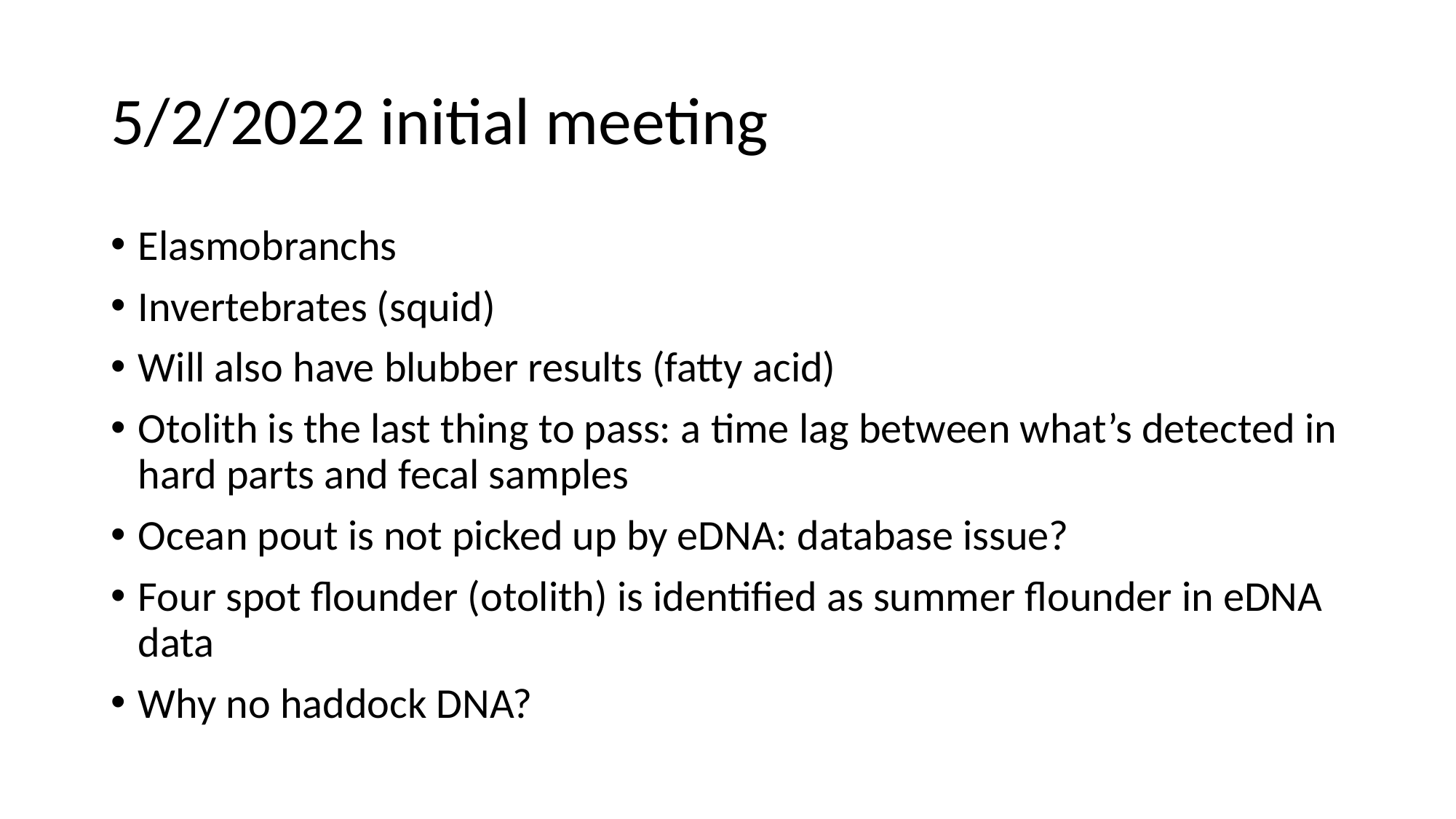

# 5/2/2022 initial meeting
Elasmobranchs
Invertebrates (squid)
Will also have blubber results (fatty acid)
Otolith is the last thing to pass: a time lag between what’s detected in hard parts and fecal samples
Ocean pout is not picked up by eDNA: database issue?
Four spot flounder (otolith) is identified as summer flounder in eDNA data
Why no haddock DNA?